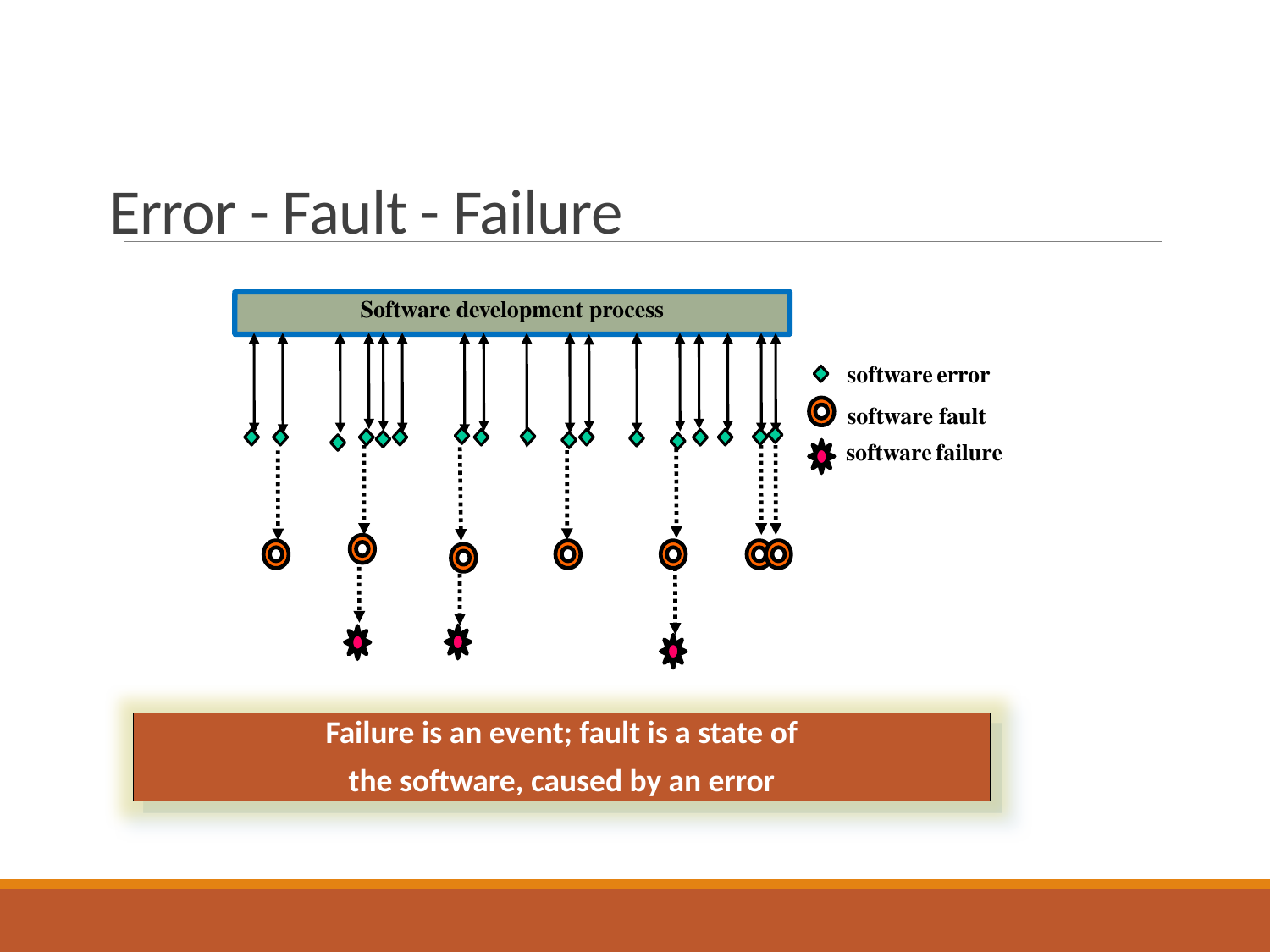

# Error - Fault - Failure

Software development process

software error

software fault

software failure

Failure is an event; fault is a state of
the software, caused by an error